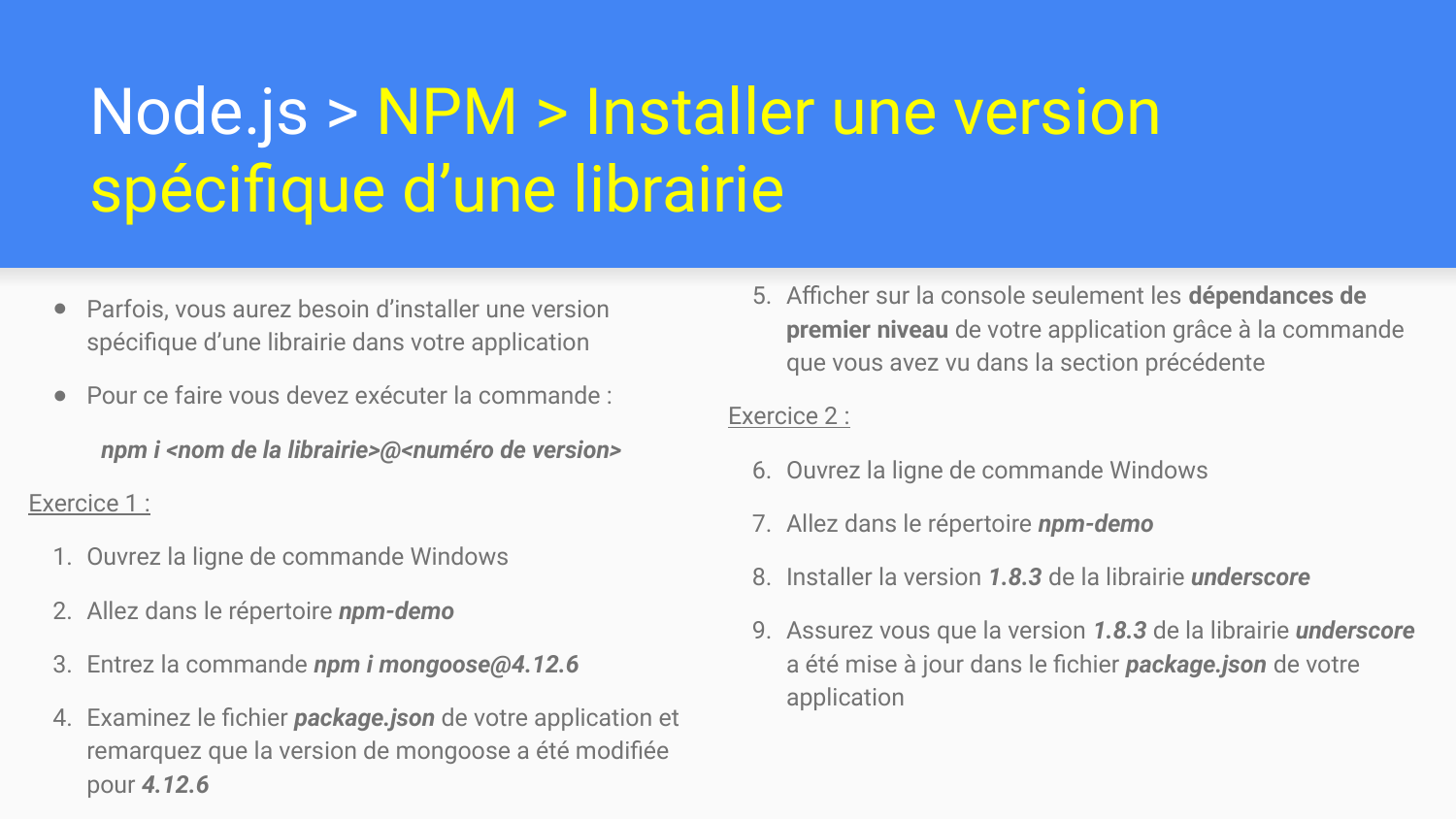

# Node.js > NPM > Installer une version spécifique d’une librairie
Afficher sur la console seulement les dépendances de premier niveau de votre application grâce à la commande que vous avez vu dans la section précédente
Exercice 2 :
Ouvrez la ligne de commande Windows
Allez dans le répertoire npm-demo
Installer la version 1.8.3 de la librairie underscore
Assurez vous que la version 1.8.3 de la librairie underscore a été mise à jour dans le fichier package.json de votre application

Parfois, vous aurez besoin d’installer une version spécifique d’une librairie dans votre application
Pour ce faire vous devez exécuter la commande :
npm i <nom de la librairie>@<numéro de version>
Exercice 1 :
Ouvrez la ligne de commande Windows
Allez dans le répertoire npm-demo
Entrez la commande npm i mongoose@4.12.6
Examinez le fichier package.json de votre application et remarquez que la version de mongoose a été modifiée pour 4.12.6